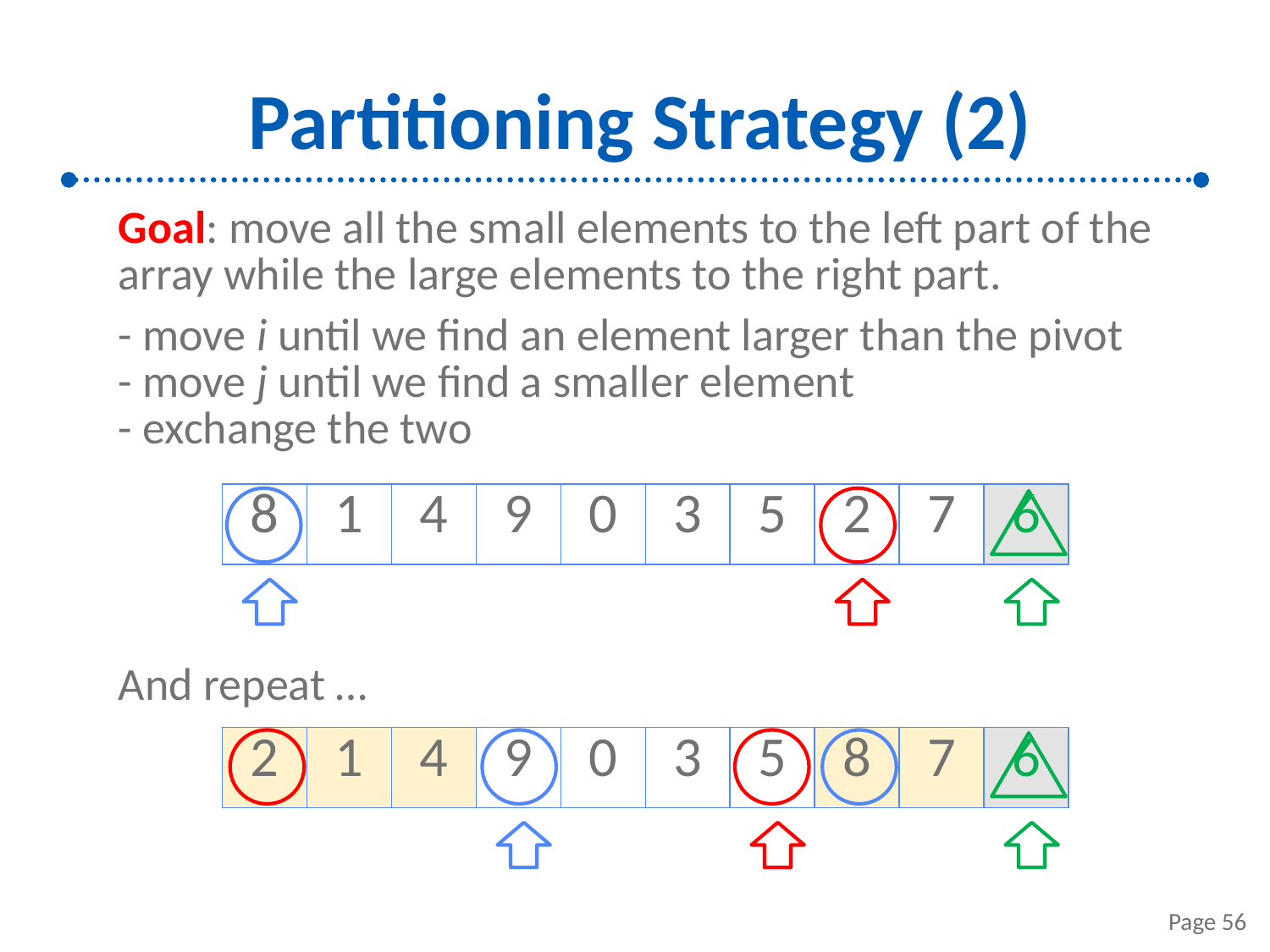

# Partitioning Strategy (2)
Goal: move all the small elements to the left part of the array while the large elements to the right part.
- move i until we find an element larger than the pivot
- move j until we find a smaller element
- exchange the two
| 8 | 1 | 4 | 9 | 0 | 3 | 5 | 2 | 7 | 6 |
| --- | --- | --- | --- | --- | --- | --- | --- | --- | --- |

And repeat …
| 2 | 1 | 4 | 9 | 0 | 3 | 5 | 8 | 7 | 6 |
| --- | --- | --- | --- | --- | --- | --- | --- | --- | --- |

Page 56